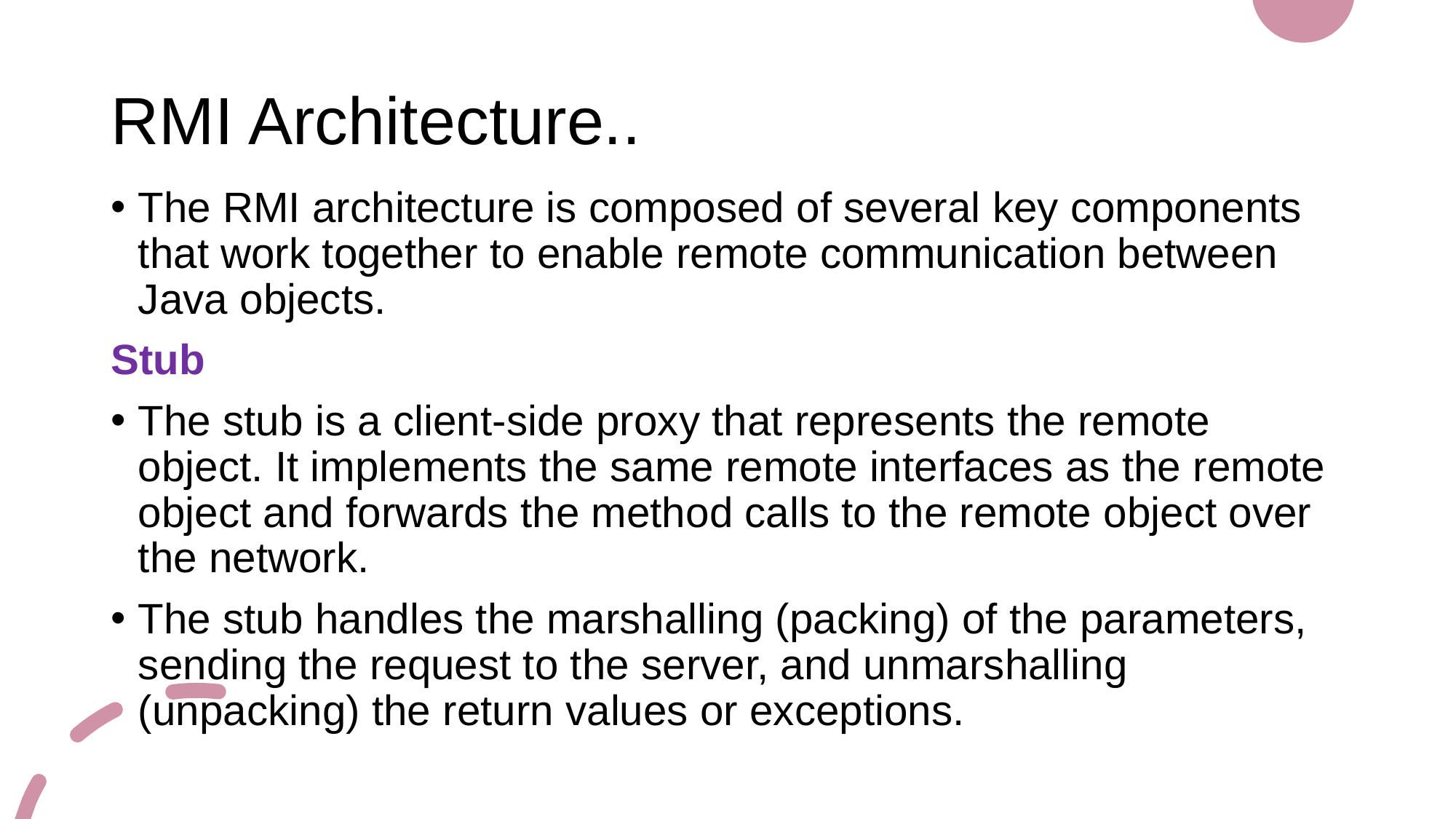

# RMI Architecture..
The RMI architecture is composed of several key components that work together to enable remote communication between Java objects.
Stub
The stub is a client-side proxy that represents the remote object. It implements the same remote interfaces as the remote object and forwards the method calls to the remote object over the network.
The stub handles the marshalling (packing) of the parameters, sending the request to the server, and unmarshalling (unpacking) the return values or exceptions.